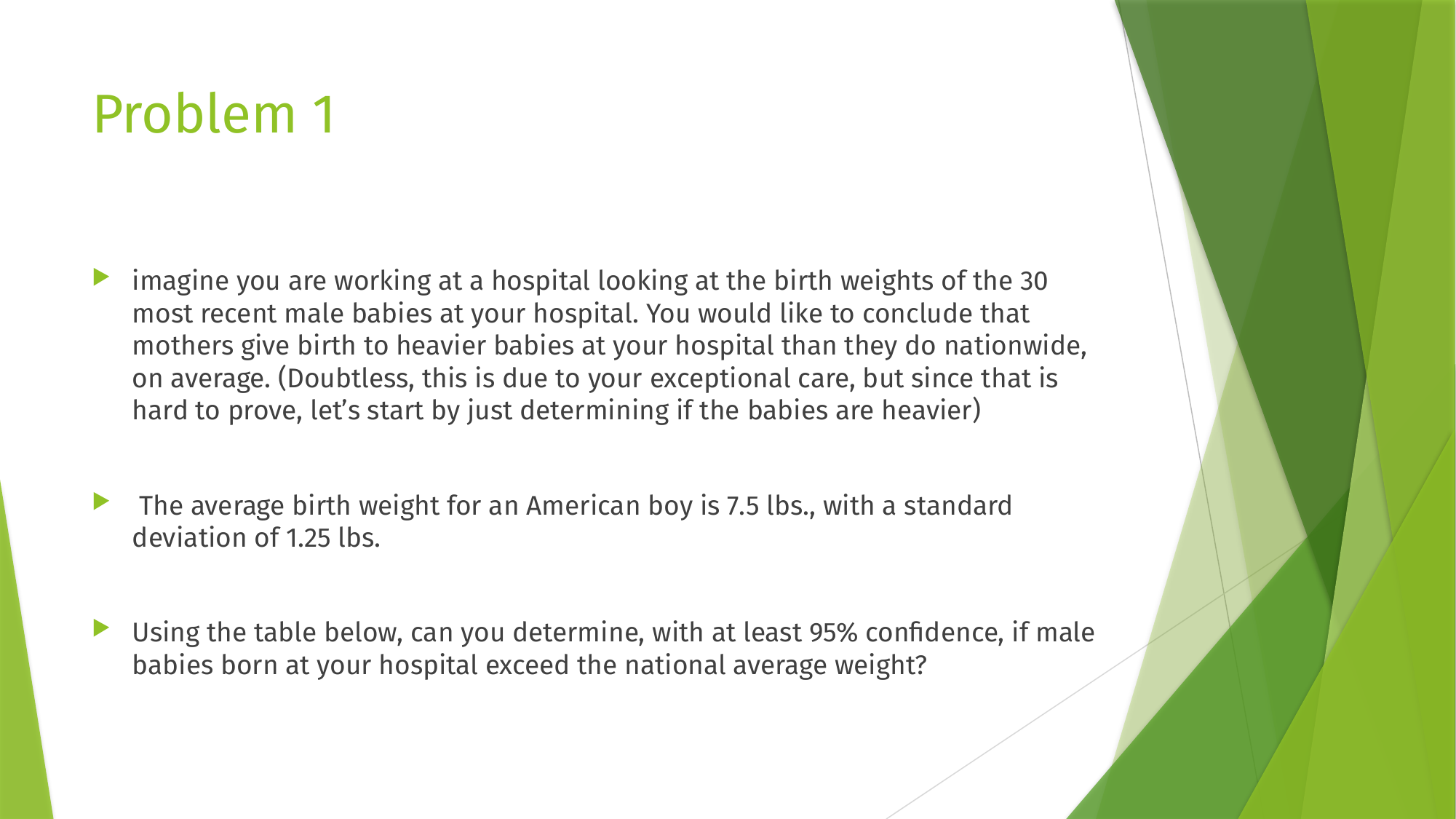

# Problem 1
imagine you are working at a hospital looking at the birth weights of the 30 most recent male babies at your hospital. You would like to conclude that mothers give birth to heavier babies at your hospital than they do nationwide, on average. (Doubtless, this is due to your exceptional care, but since that is hard to prove, let’s start by just determining if the babies are heavier)

 The average birth weight for an American boy is 7.5 lbs., with a standard deviation of 1.25 lbs.

Using the table below, can you determine, with at least 95% confidence, if male babies born at your hospital exceed the national average weight?